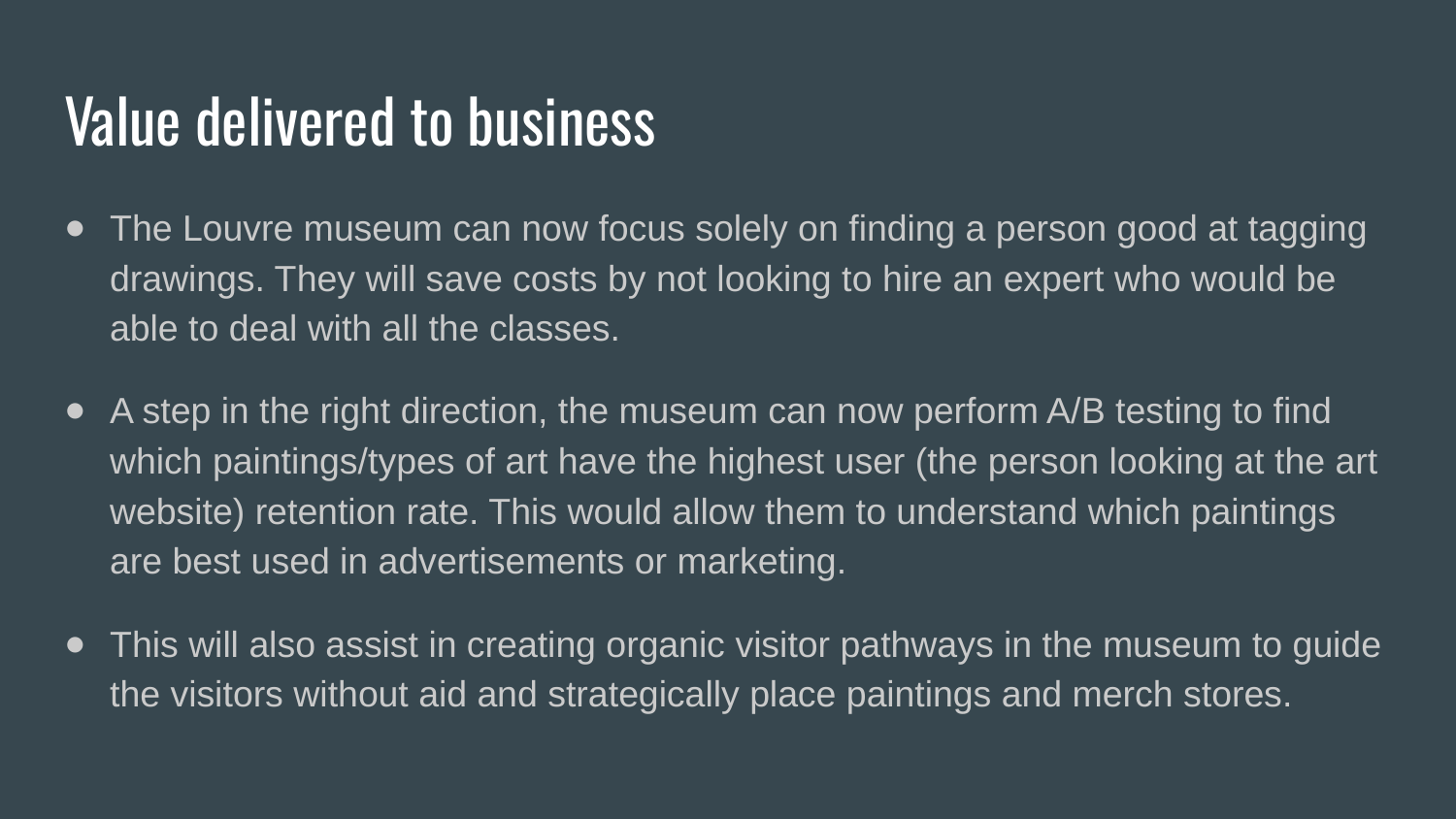

# Value delivered to business
The Louvre museum can now focus solely on finding a person good at tagging drawings. They will save costs by not looking to hire an expert who would be able to deal with all the classes.
A step in the right direction, the museum can now perform A/B testing to find which paintings/types of art have the highest user (the person looking at the art website) retention rate. This would allow them to understand which paintings are best used in advertisements or marketing.
This will also assist in creating organic visitor pathways in the museum to guide the visitors without aid and strategically place paintings and merch stores.